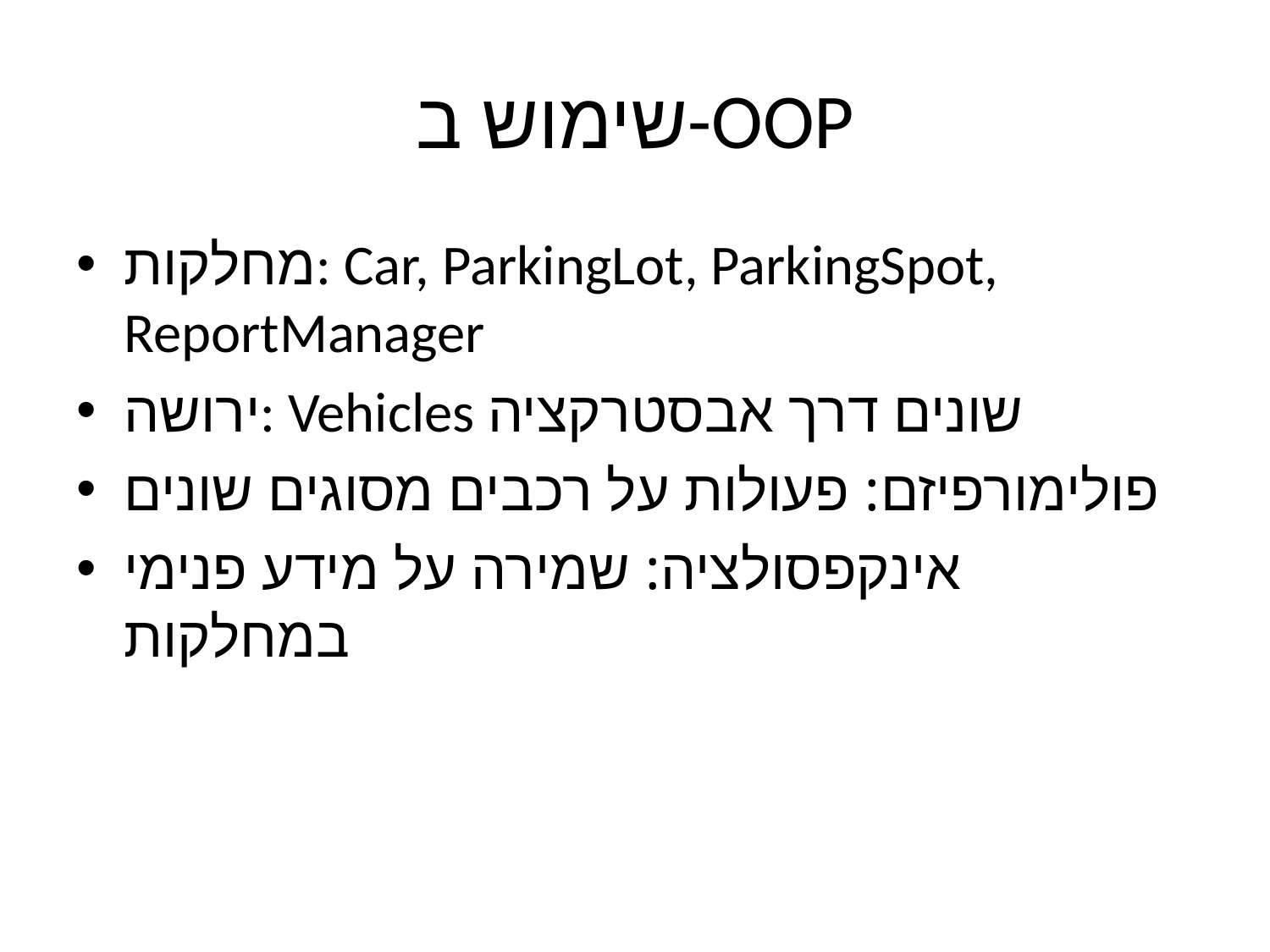

# שימוש ב-OOP
מחלקות: Car, ParkingLot, ParkingSpot, ReportManager
ירושה: Vehicles שונים דרך אבסטרקציה
פולימורפיזם: פעולות על רכבים מסוגים שונים
אינקפסולציה: שמירה על מידע פנימי במחלקות